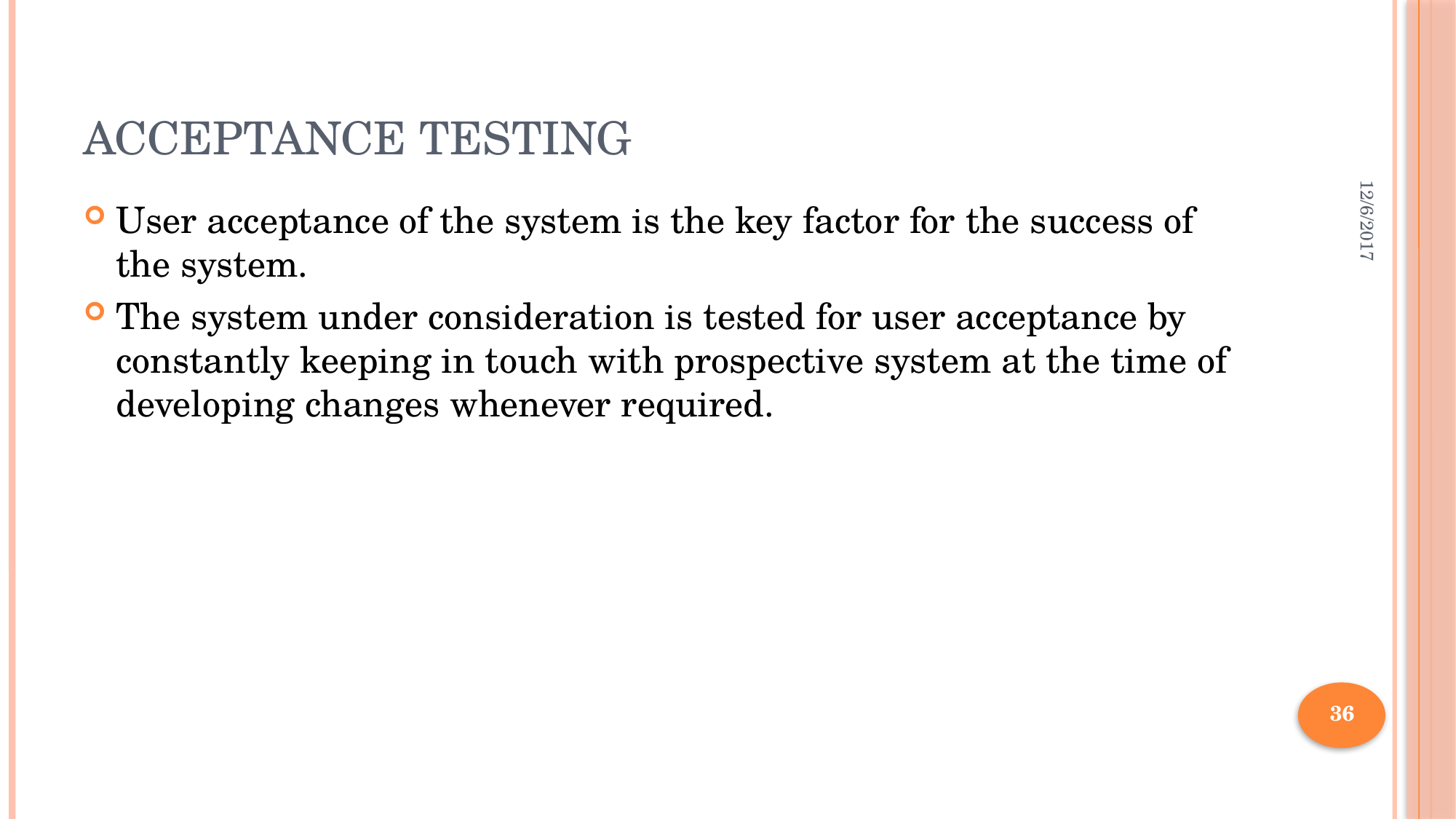

# ACCEPTANCE TESTING
12/6/2017
User acceptance of the system is the key factor for the success of the system.
The system under consideration is tested for user acceptance by constantly keeping in touch with prospective system at the time of developing changes whenever required.

36